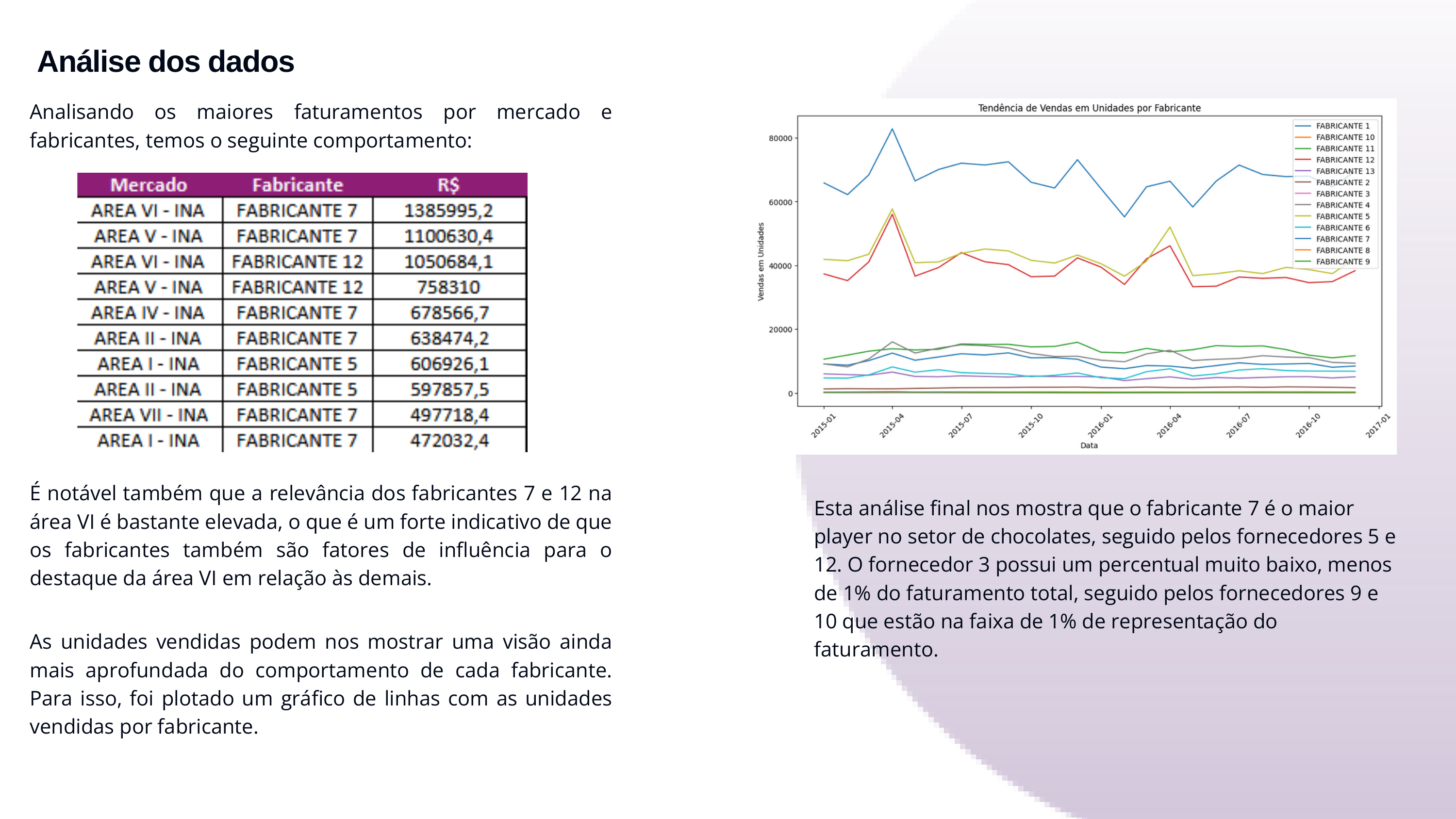

Análise dos dados
Analisando os maiores faturamentos por mercado e fabricantes, temos o seguinte comportamento:

É notável também que a relevância dos fabricantes 7 e 12 na área VI é bastante elevada, o que é um forte indicativo de que os fabricantes também são fatores de influência para o destaque da área VI em relação às demais.
Esta análise final nos mostra que o fabricante 7 é o maior player no setor de chocolates, seguido pelos fornecedores 5 e 12. O fornecedor 3 possui um percentual muito baixo, menos de 1% do faturamento total, seguido pelos fornecedores 9 e 10 que estão na faixa de 1% de representação do faturamento.
As unidades vendidas podem nos mostrar uma visão ainda mais aprofundada do comportamento de cada fabricante. Para isso, foi plotado um gráfico de linhas com as unidades vendidas por fabricante.